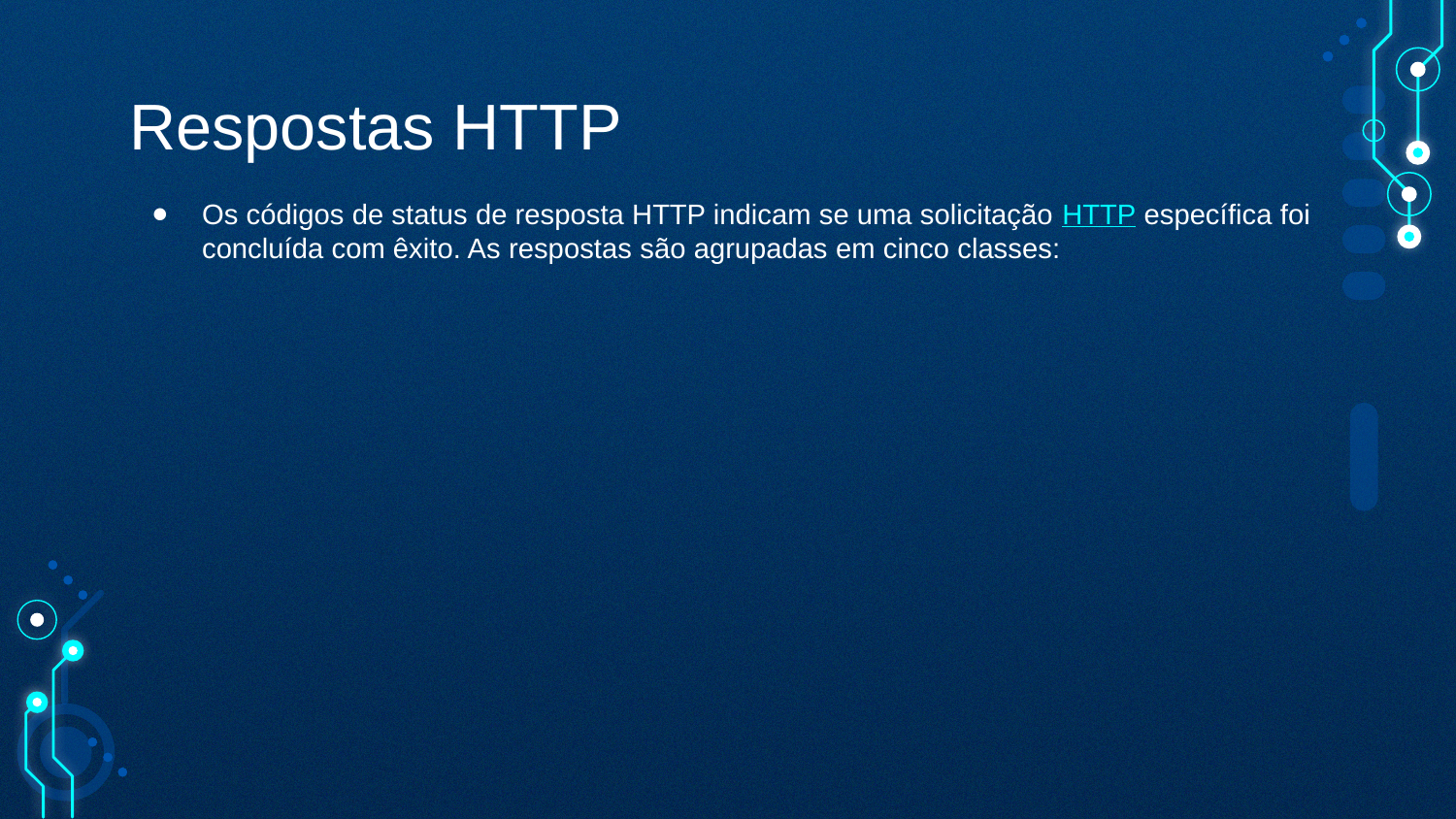

# Respostas HTTP
Os códigos de status de resposta HTTP indicam se uma solicitação HTTP específica foi concluída com êxito. As respostas são agrupadas em cinco classes: